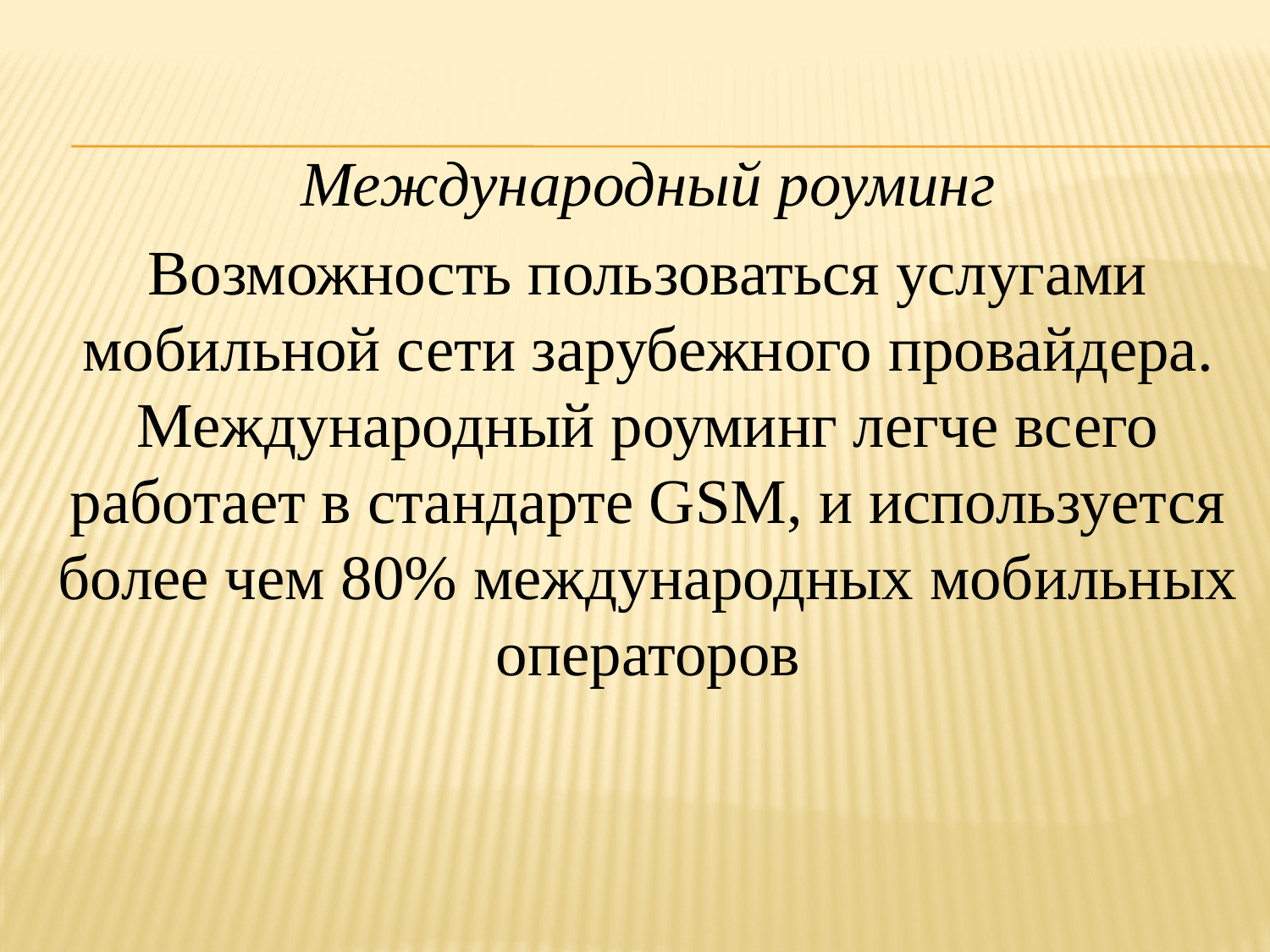

Международный роуминг
Возможность пользоваться услугами мобильной сети зарубежного провайдера. Международный роуминг легче всего работает в стандарте GSM, и используется более чем 80% международных мобильных операторов